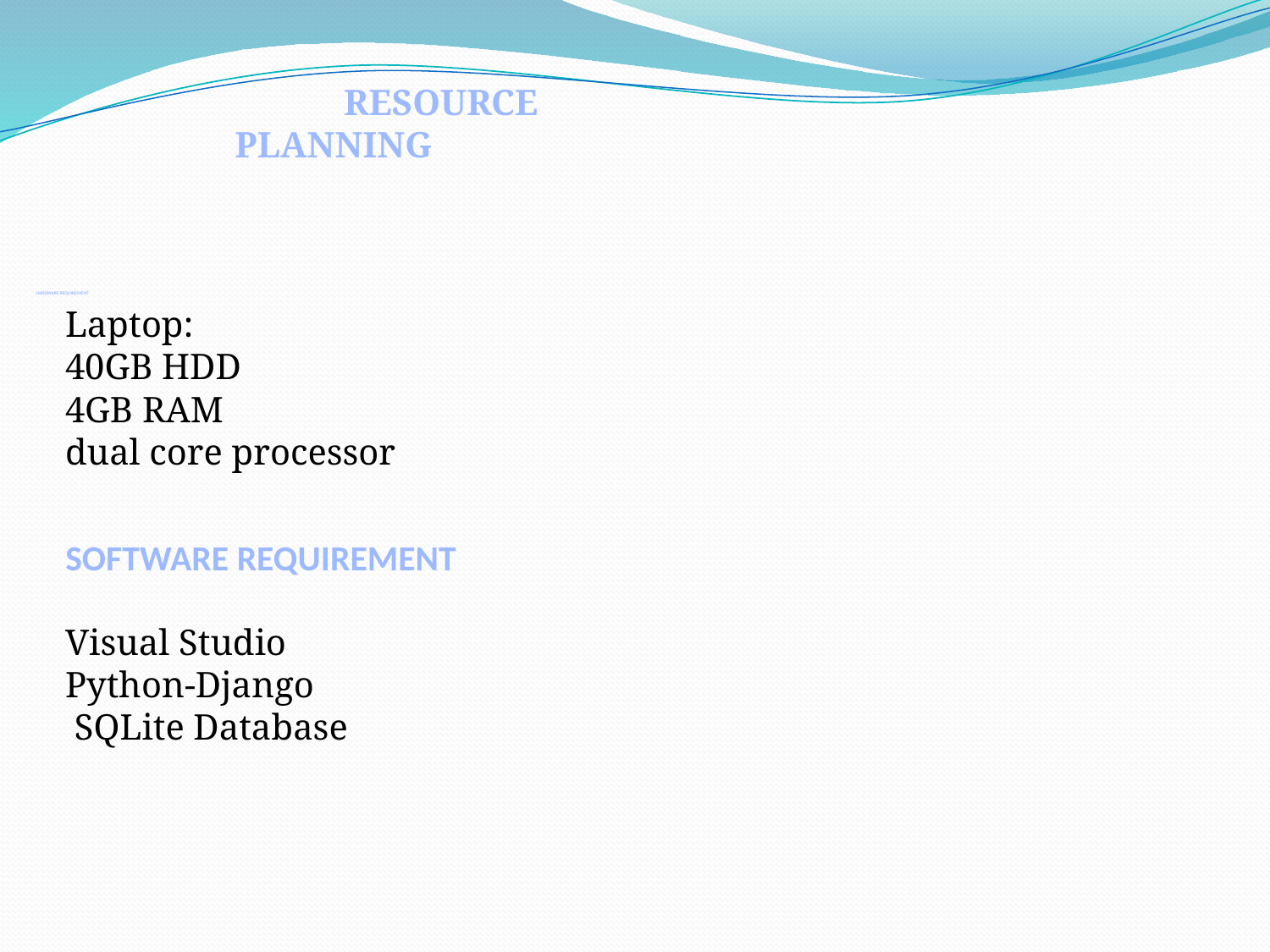

RESOURCE PLANNING
# HARDWARE REQUIREMENT
Laptop:
40GB HDD
4GB RAM
dual core processor

SOFTWARE REQUIREMENT
Visual Studio
Python-Django
 SQLite Database